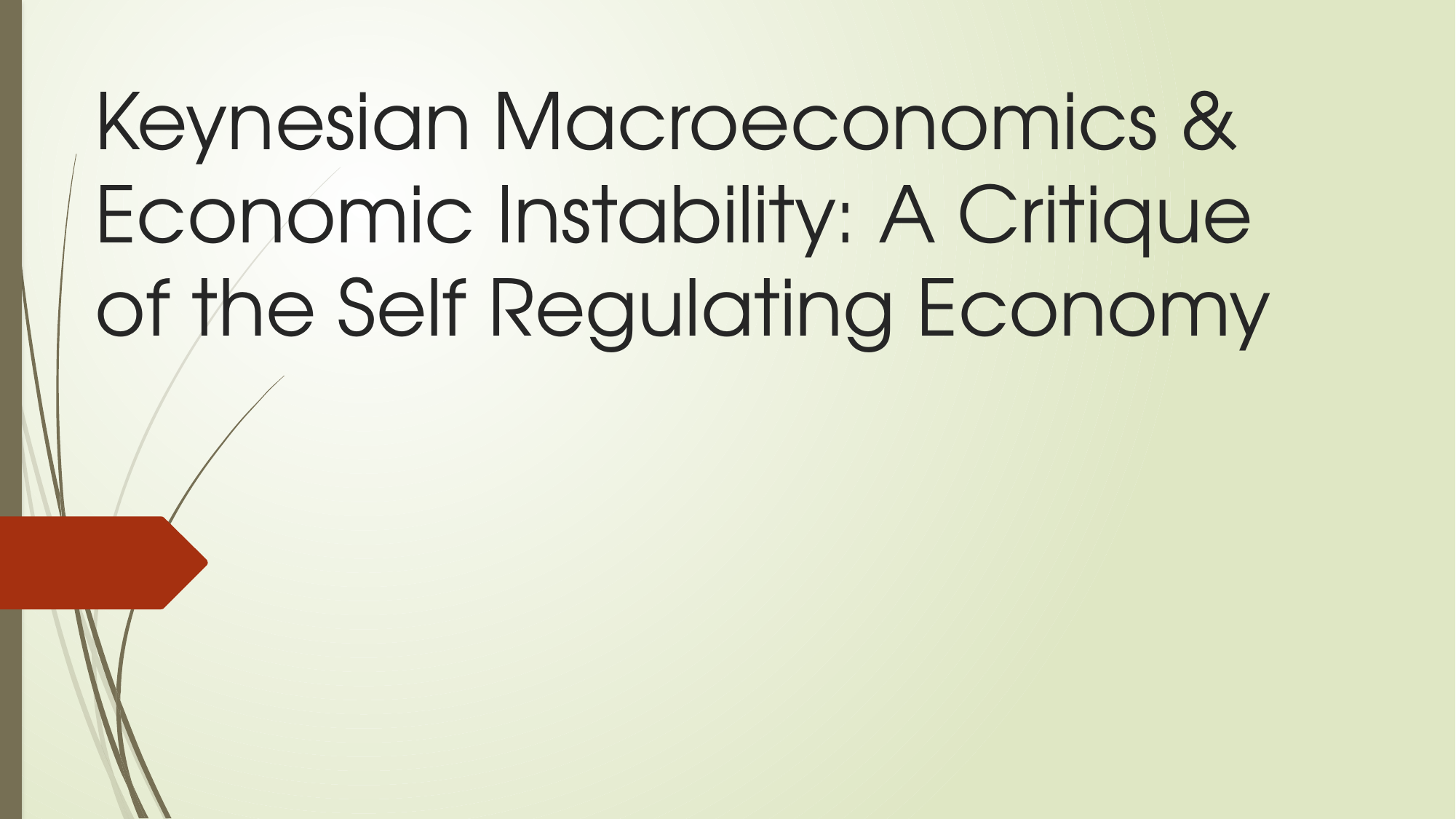

# Keynesian Macroeconomics & Economic Instability: A Critique of the Self Regulating Economy